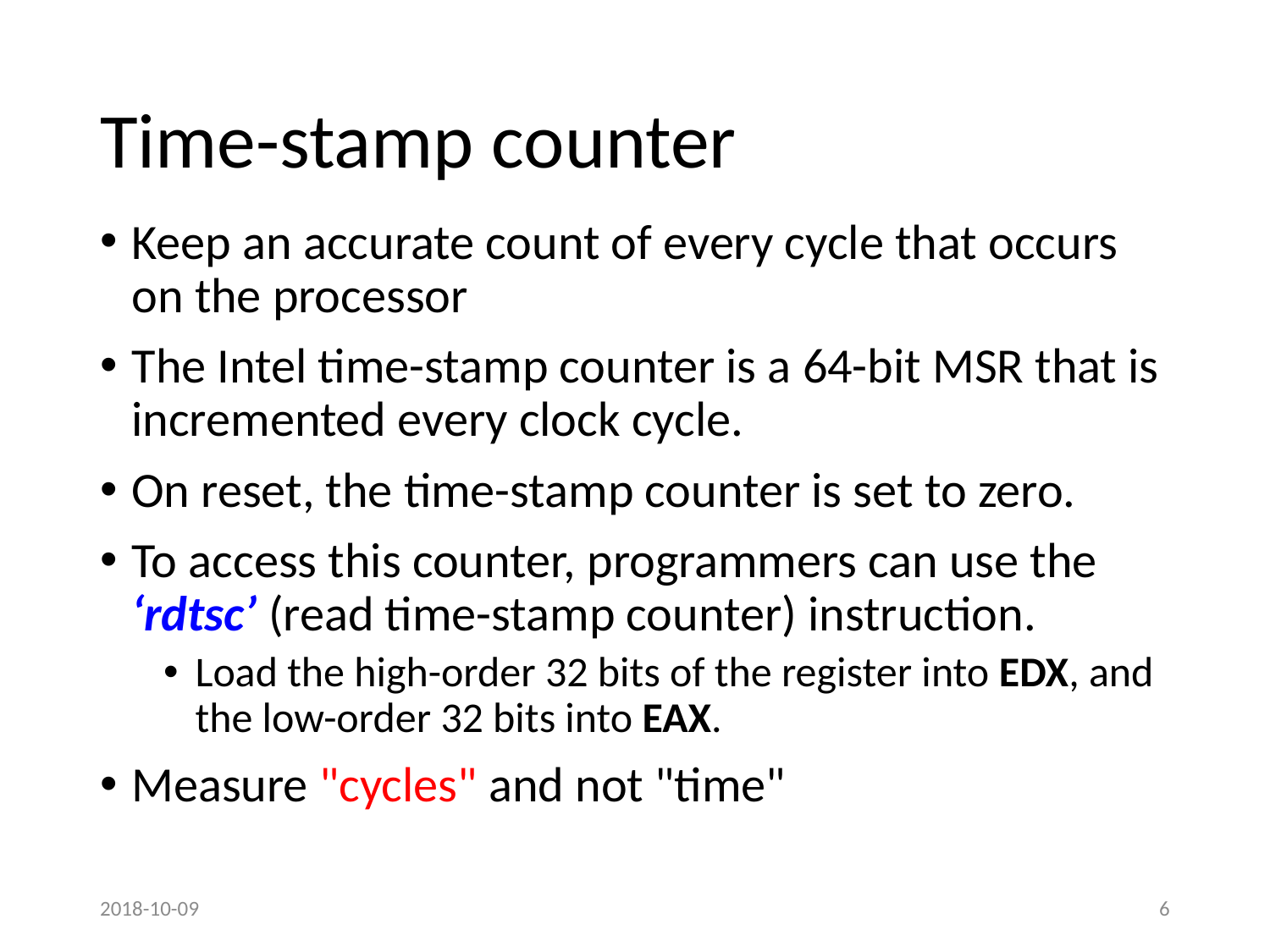

# Time-stamp counter
Keep an accurate count of every cycle that occurs on the processor
The Intel time-stamp counter is a 64-bit MSR that is incremented every clock cycle.
On reset, the time-stamp counter is set to zero.
To access this counter, programmers can use the ‘rdtsc’ (read time-stamp counter) instruction.
Load the high-order 32 bits of the register into EDX, and the low-order 32 bits into EAX.
Measure "cycles" and not "time"

2018-10-09
6